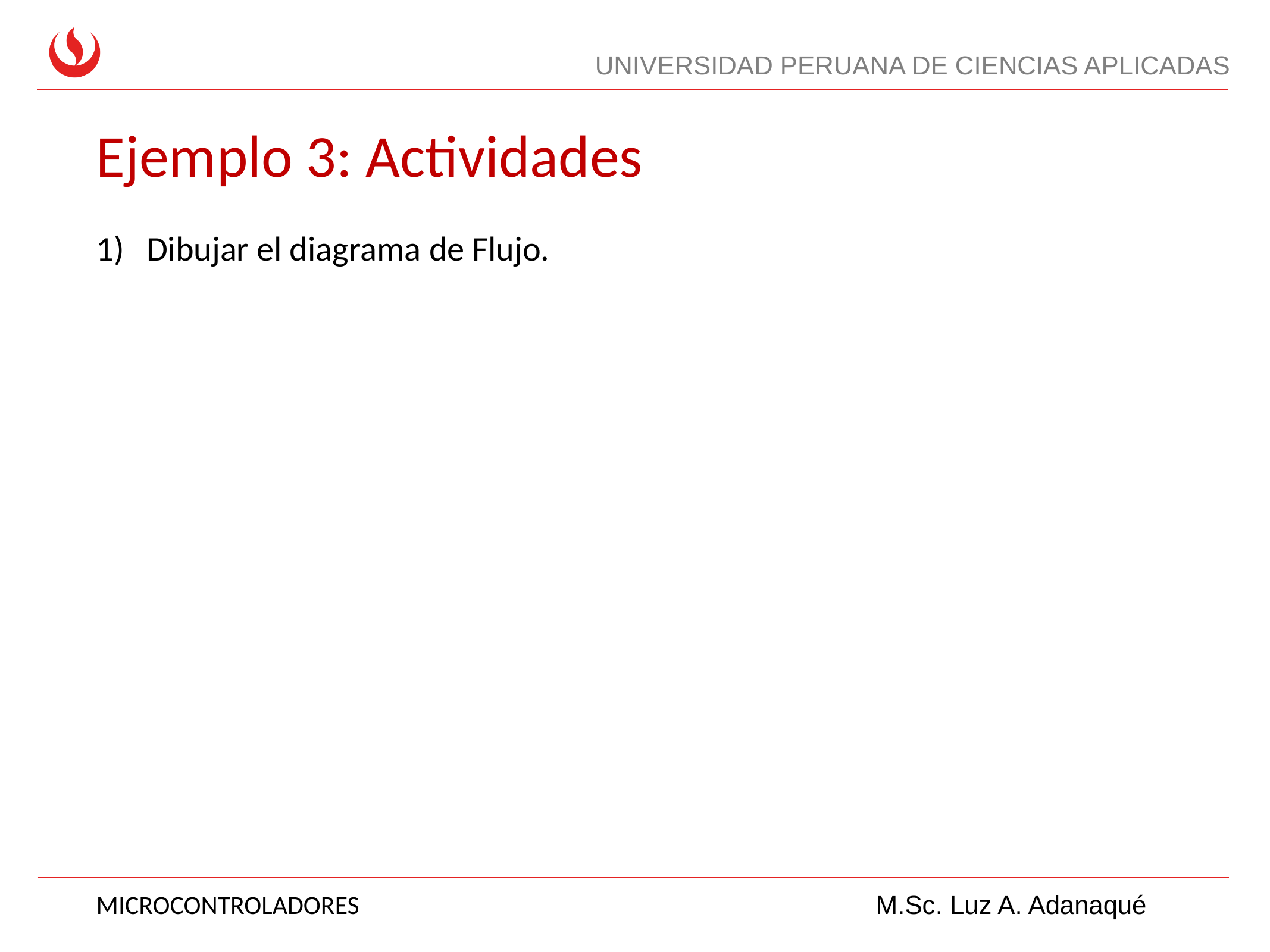

# Ejemplo 3: Actividades
Dibujar el diagrama de Flujo.